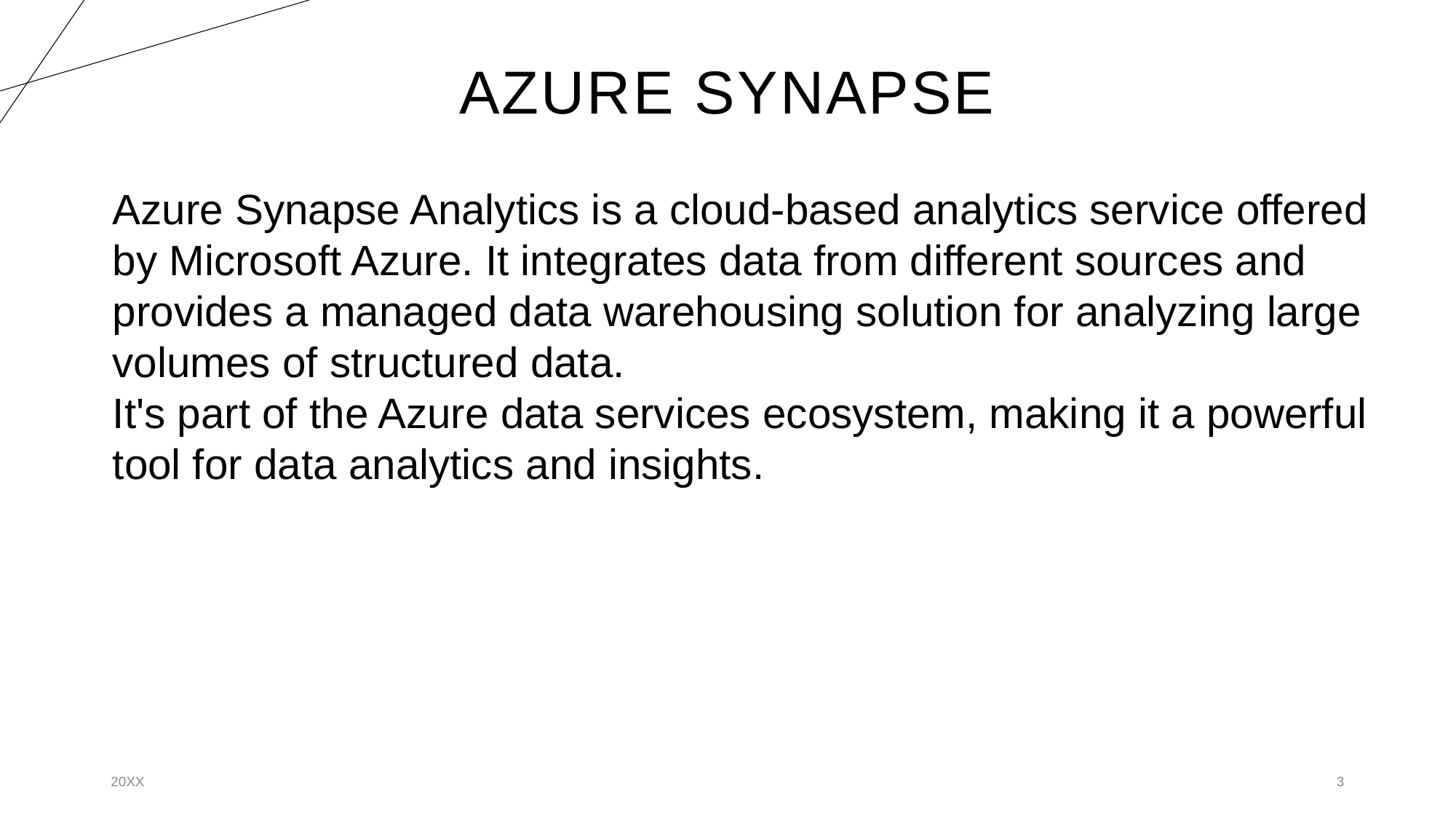

# Azure Synapse

Azure Synapse Analytics is a cloud-based analytics service offered by Microsoft Azure. It integrates data from different sources and provides a managed data warehousing solution for analyzing large volumes of structured data.
It's part of the Azure data services ecosystem, making it a powerful tool for data analytics and insights.

20XX
3